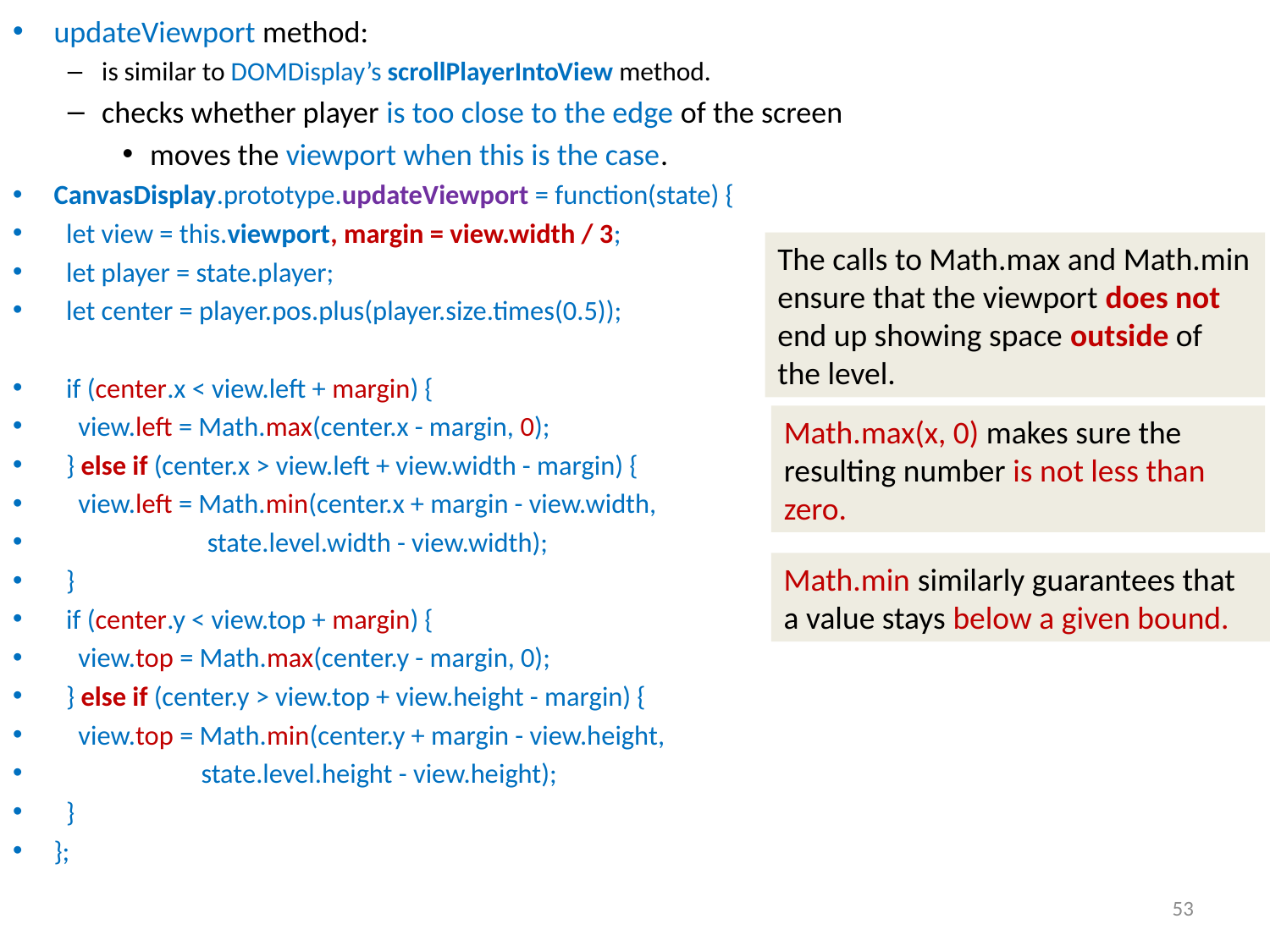

updateViewport method:
is similar to DOMDisplay’s scrollPlayerIntoView method.
checks whether player is too close to the edge of the screen
moves the viewport when this is the case.
CanvasDisplay.prototype.updateViewport = function(state) {
  let view = this.viewport, margin = view.width / 3;
  let player = state.player;
  let center = player.pos.plus(player.size.times(0.5));

  if (center.x < view.left + margin) {
    view.left = Math.max(center.x - margin, 0);
  } else if (center.x > view.left + view.width - margin) {
    view.left = Math.min(center.x + margin - view.width,
                         state.level.width - view.width);
  }
  if (center.y < view.top + margin) {
    view.top = Math.max(center.y - margin, 0);
  } else if (center.y > view.top + view.height - margin) {
    view.top = Math.min(center.y + margin - view.height,
                        state.level.height - view.height);
  }
};
The calls to Math.max and Math.min ensure that the viewport does not end up showing space outside of the level.
Math.max(x, 0) makes sure the resulting number is not less than zero.
Math.min similarly guarantees that a value stays below a given bound.
53